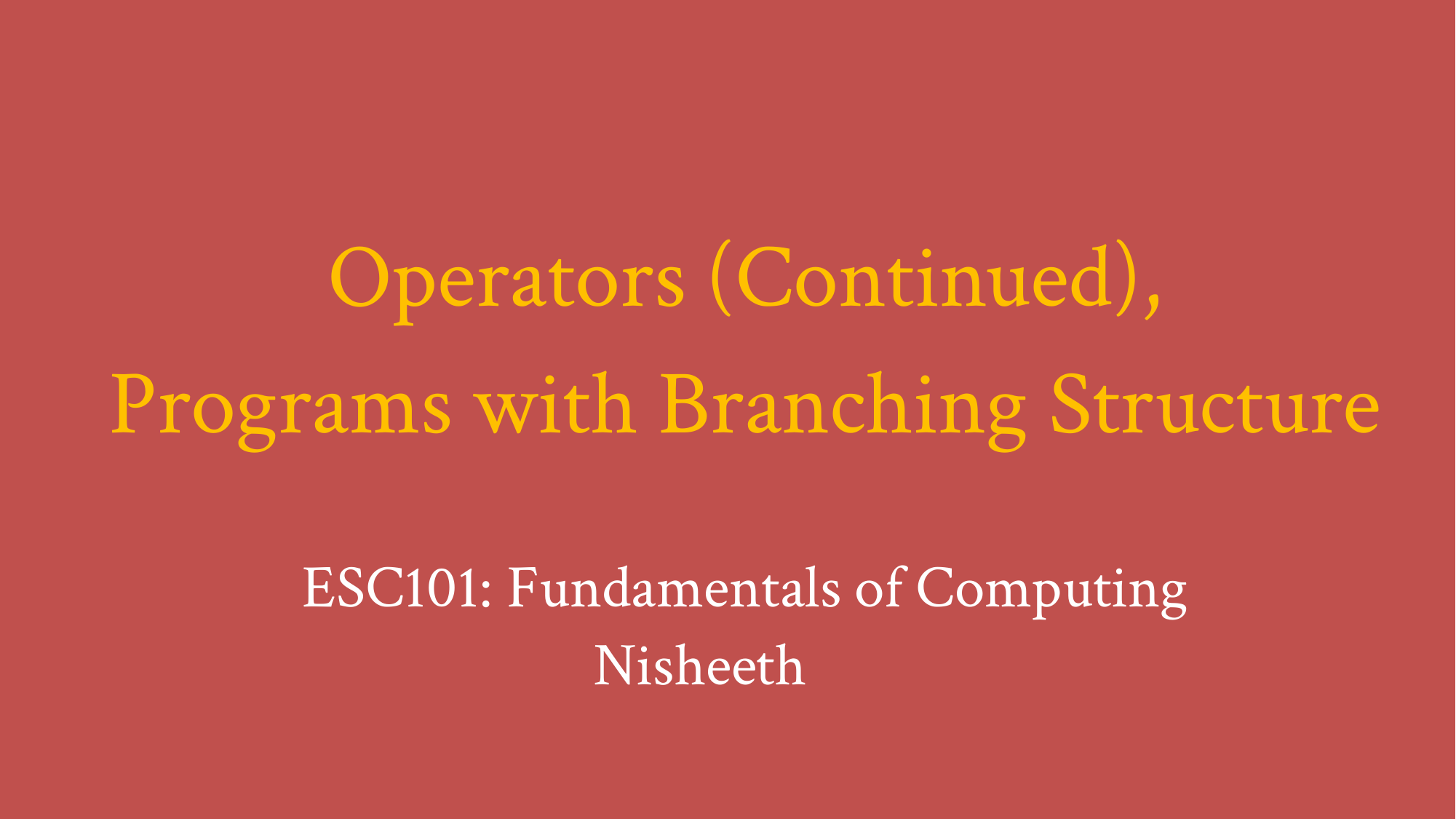

Operators (Continued),
Programs with Branching Structure

# ESC101: Fundamentals of Computing
  Nisheeth